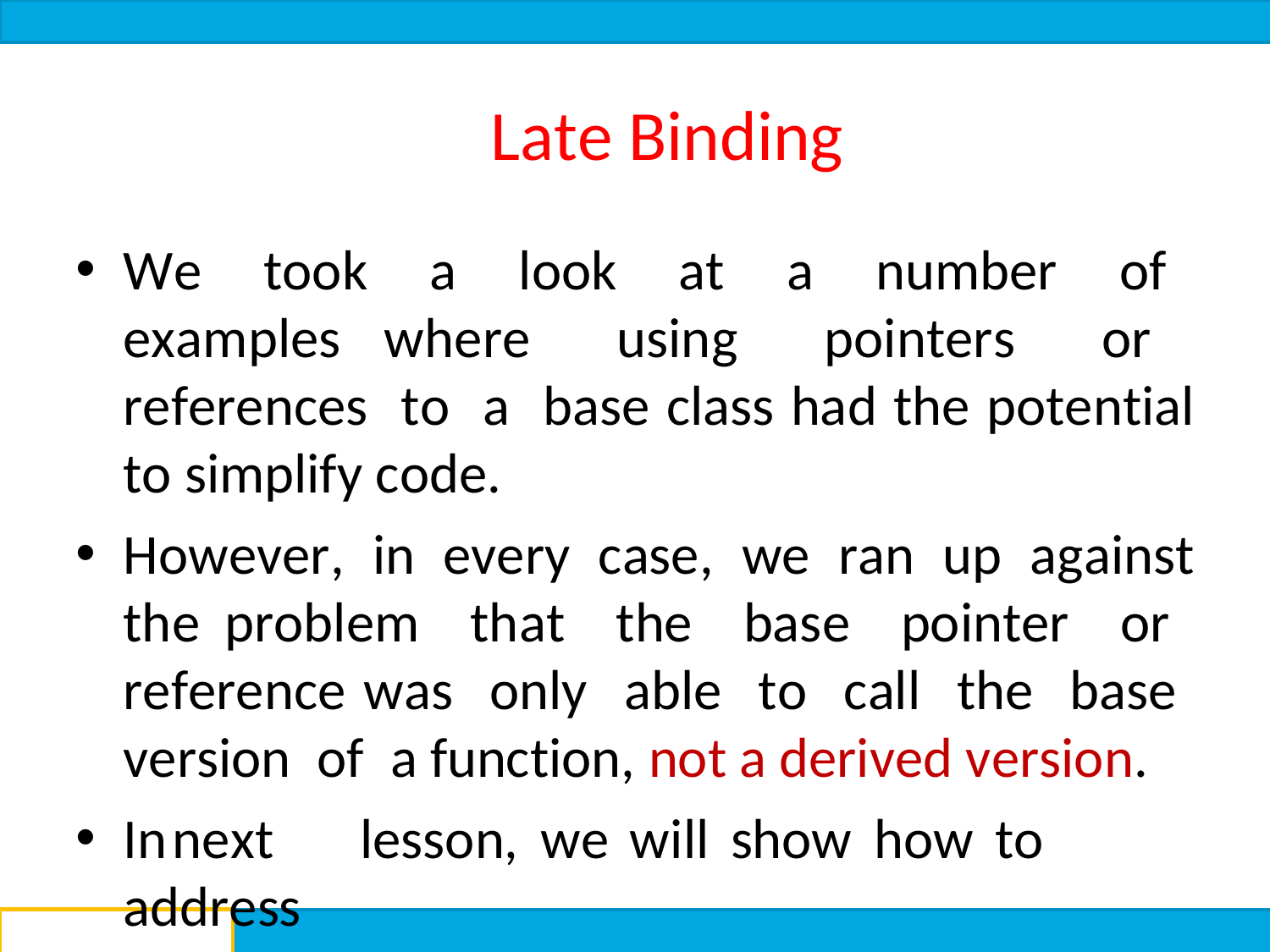

# Late Binding
We  took  a  look  at  a  number  of  examples where  using  pointers  or  references  to  a  base class had the potential to simplify code.
However, in every case, we ran up against the problem  that  the  base  pointer  or  reference was  only  able  to  call  the  base  version  of  a function, not a derived version.
In	next	lesson,	we	will	show	how	to	address
this issue using virtual functions.